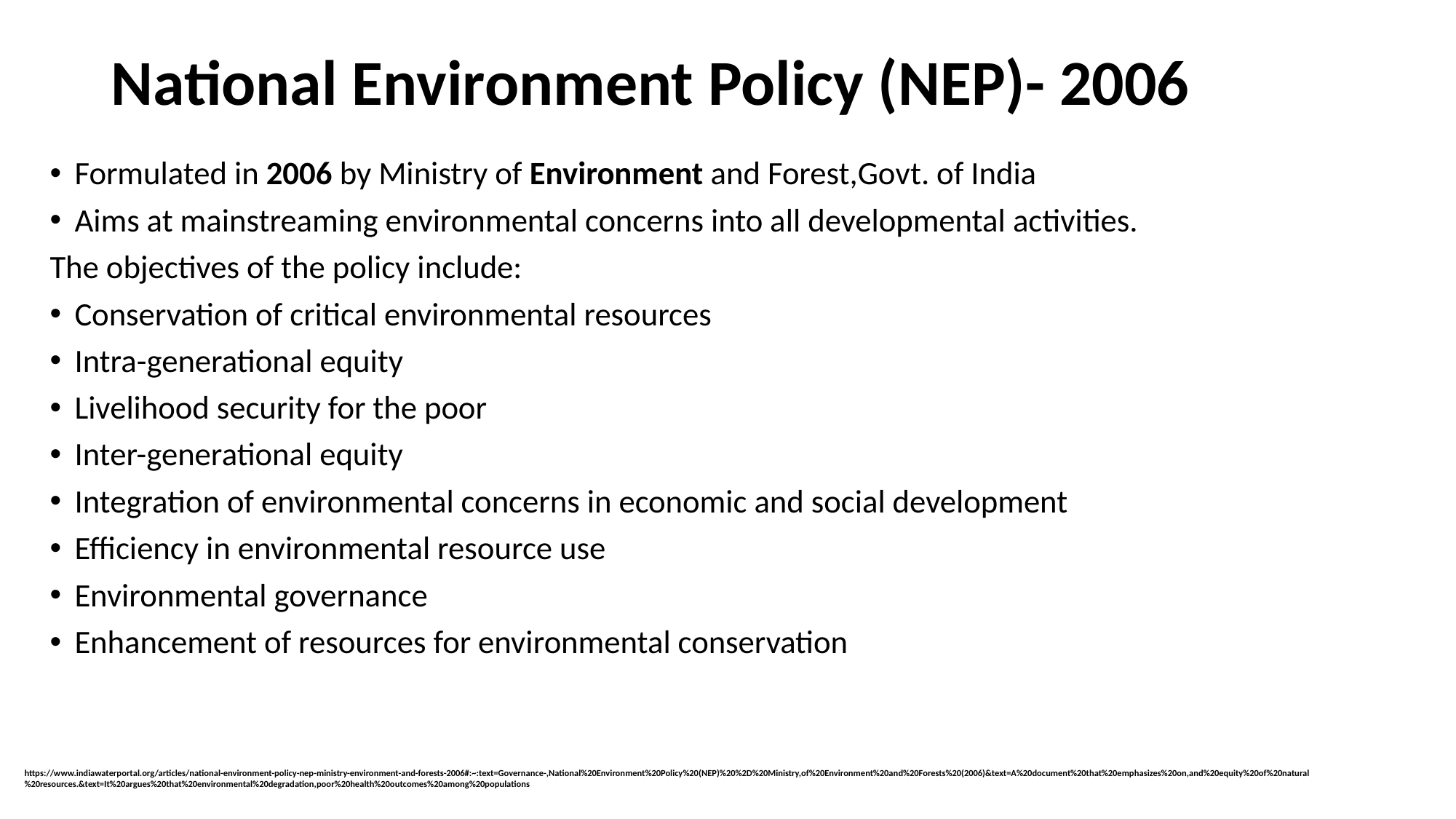

# National Environment Policy (NEP)- 2006
Formulated in 2006 by Ministry of Environment and Forest,Govt. of India
Aims at mainstreaming environmental concerns into all developmental activities.
The objectives of the policy include:
Conservation of critical environmental resources
Intra-generational equity
Livelihood security for the poor
Inter-generational equity
Integration of environmental concerns in economic and social development
Efficiency in environmental resource use
Environmental governance
Enhancement of resources for environmental conservation

https://www.indiawaterportal.org/articles/national-environment-policy-nep-ministry-environment-and-forests-2006#:~:text=Governance-,National%20Environment%20Policy%20(NEP)%20%2D%20Ministry,of%20Environment%20and%20Forests%20(2006)&text=A%20document%20that%20emphasizes%20on,and%20equity%20of%20natural%20resources.&text=It%20argues%20that%20environmental%20degradation,poor%20health%20outcomes%20among%20populations